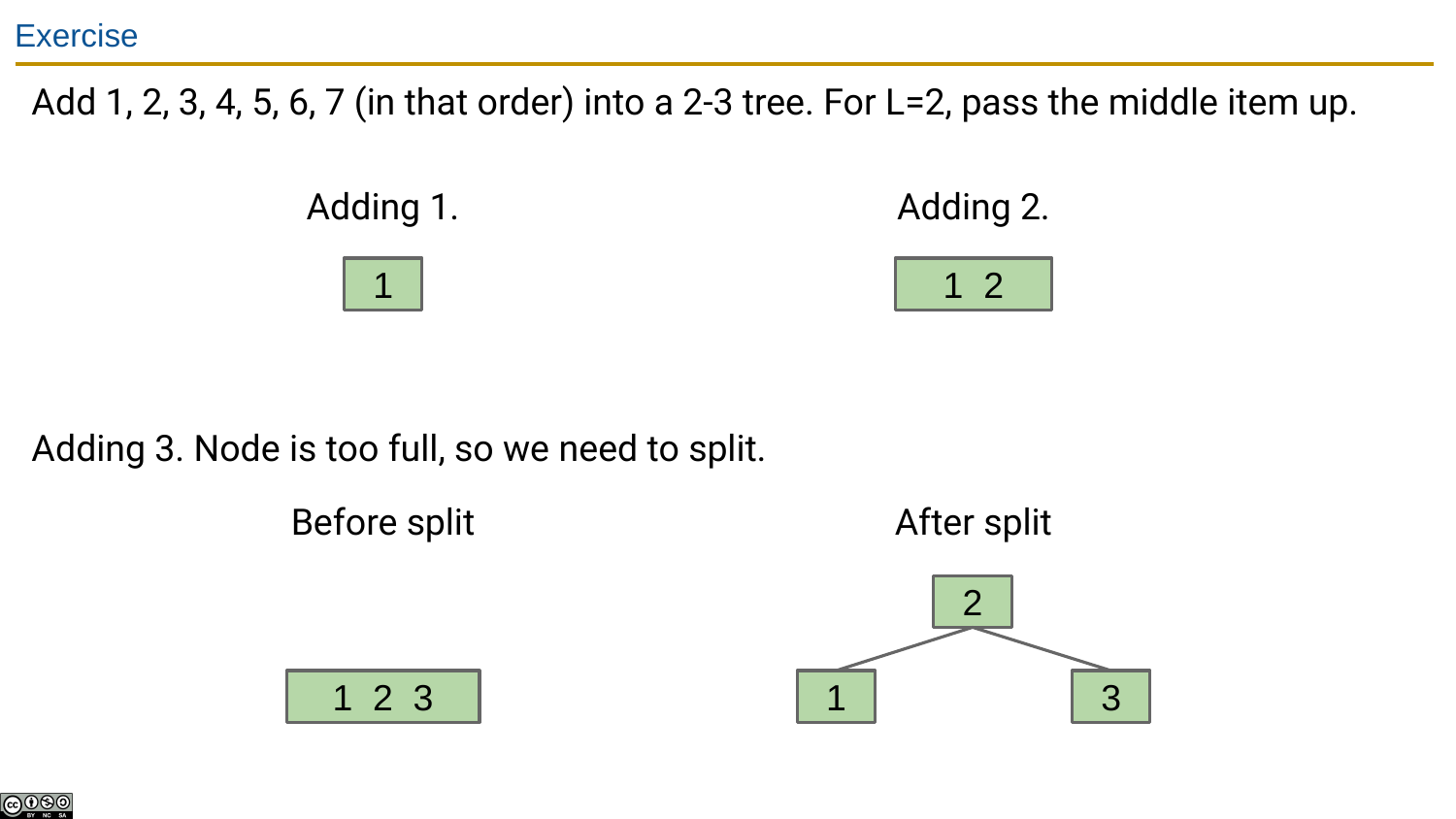

# Exercise
Add 1, 2, 3, 4, 5, 6, 7 (in that order) into a 2-3 tree. For L=2, pass the middle item up.
Adding 1.
Adding 2.
1  2
1
Adding 3. Node is too full, so we need to split.
Before split
After split
2
3
1
1  2  3